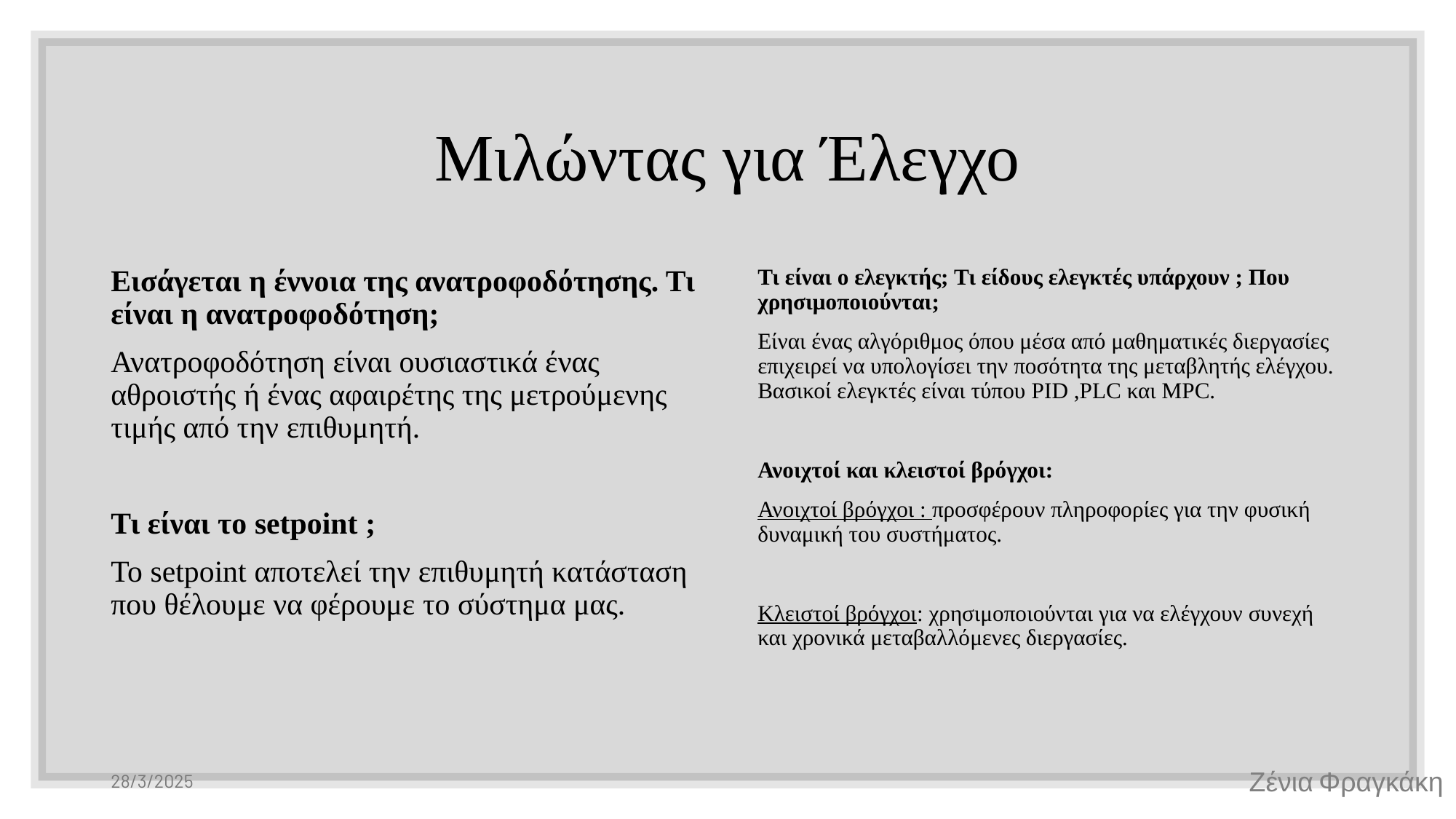

# Μιλώντας για Έλεγχο
Εισάγεται η έννοια της ανατροφοδότησης. Τι είναι η ανατροφοδότηση;
Ανατροφοδότηση είναι ουσιαστικά ένας αθροιστής ή ένας αφαιρέτης της μετρούμενης τιμής από την επιθυμητή.

Τι είναι το setpoint ;
Το setpoint αποτελεί την επιθυμητή κατάσταση που θέλουμε να φέρουμε το σύστημα μας.
Τι είναι ο ελεγκτής; Τι είδους ελεγκτές υπάρχουν ; Που χρησιμοποιούνται;
Είναι ένας αλγόριθμος όπου μέσα από μαθηματικές διεργασίες επιχειρεί να υπολογίσει την ποσότητα της μεταβλητής ελέγχου. Βασικοί ελεγκτές είναι τύπου PID ,PLC και MPC.

Ανοιχτοί και κλειστοί βρόγχοι:
Ανοιχτοί βρόγχοι : προσφέρουν πληροφορίες για την φυσική δυναμική του συστήματος.

Κλειστοί βρόγχοι: χρησιμοποιούνται για να ελέγχουν συνεχή και χρονικά μεταβαλλόμενες διεργασίες.
28/3/2025
Ζένια Φραγκάκη